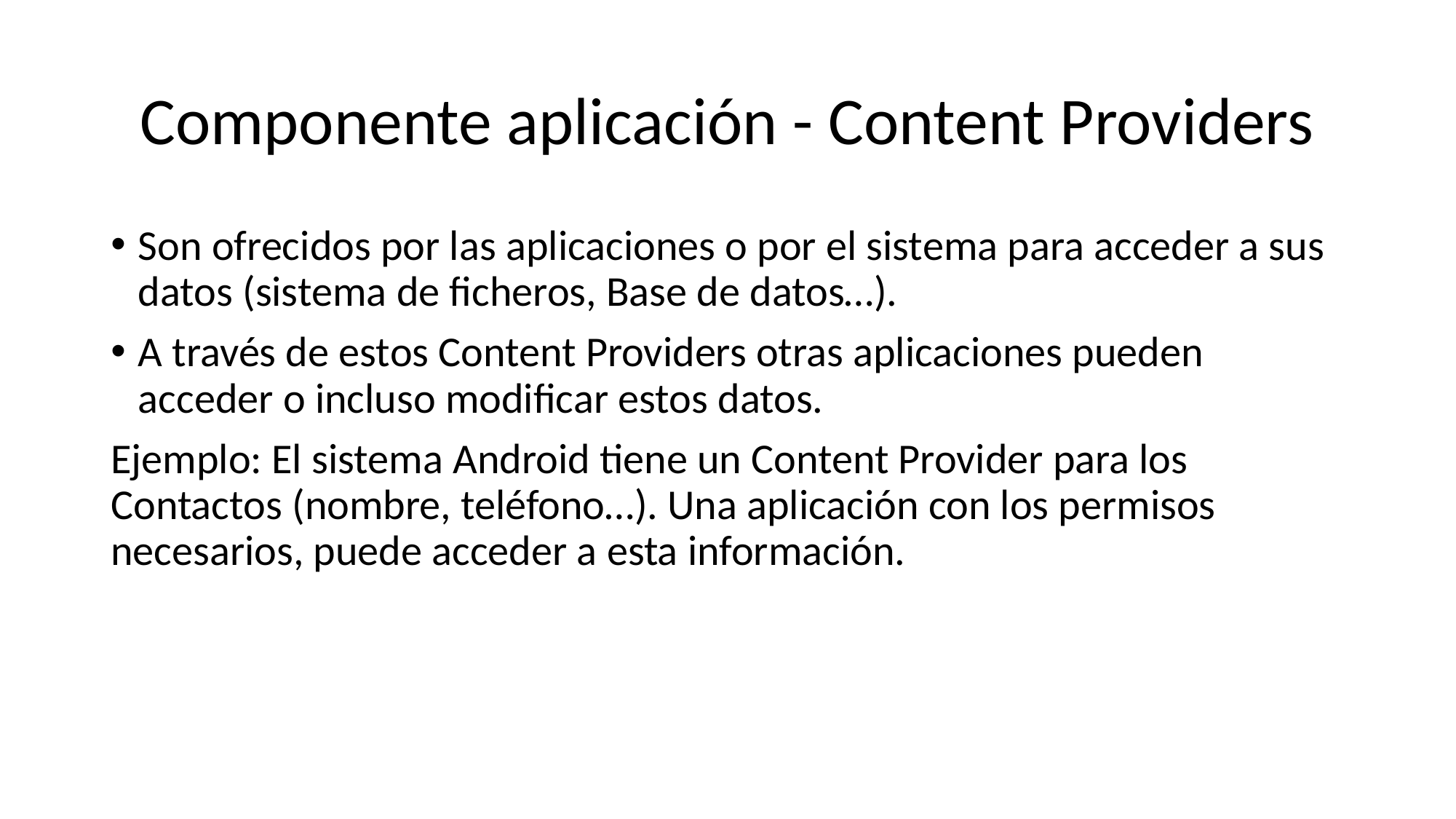

# Componente aplicación - Content Providers
Son ofrecidos por las aplicaciones o por el sistema para acceder a sus datos (sistema de ficheros, Base de datos…).
A través de estos Content Providers otras aplicaciones pueden acceder o incluso modificar estos datos.
Ejemplo: El sistema Android tiene un Content Provider para los Contactos (nombre, teléfono…). Una aplicación con los permisos necesarios, puede acceder a esta información.